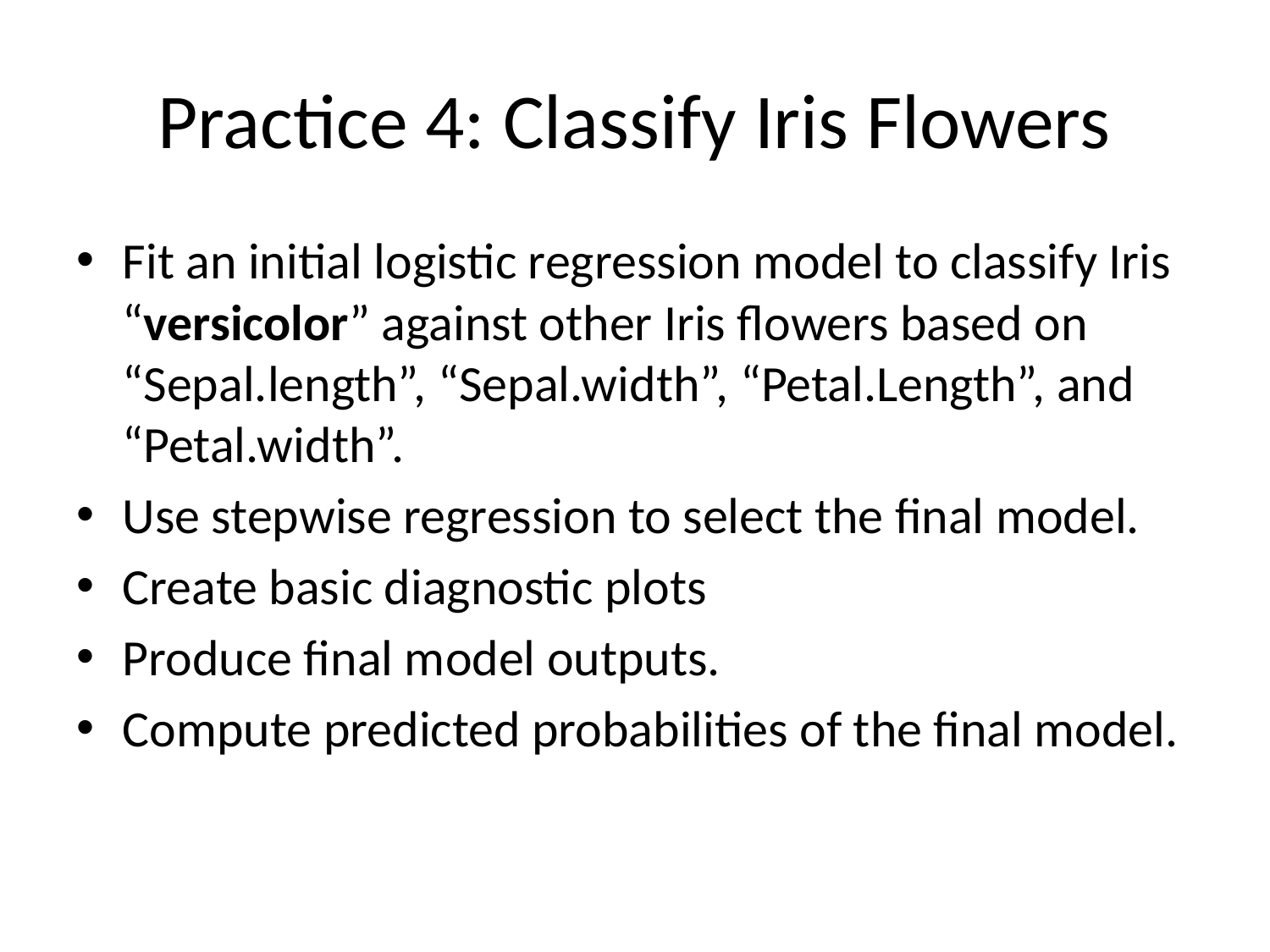

# Practice 4: Classify Iris Flowers
Fit an initial logistic regression model to classify Iris “versicolor” against other Iris flowers based on “Sepal.length”, “Sepal.width”, “Petal.Length”, and “Petal.width”.
Use stepwise regression to select the final model.
Create basic diagnostic plots
Produce final model outputs.
Compute predicted probabilities of the final model.